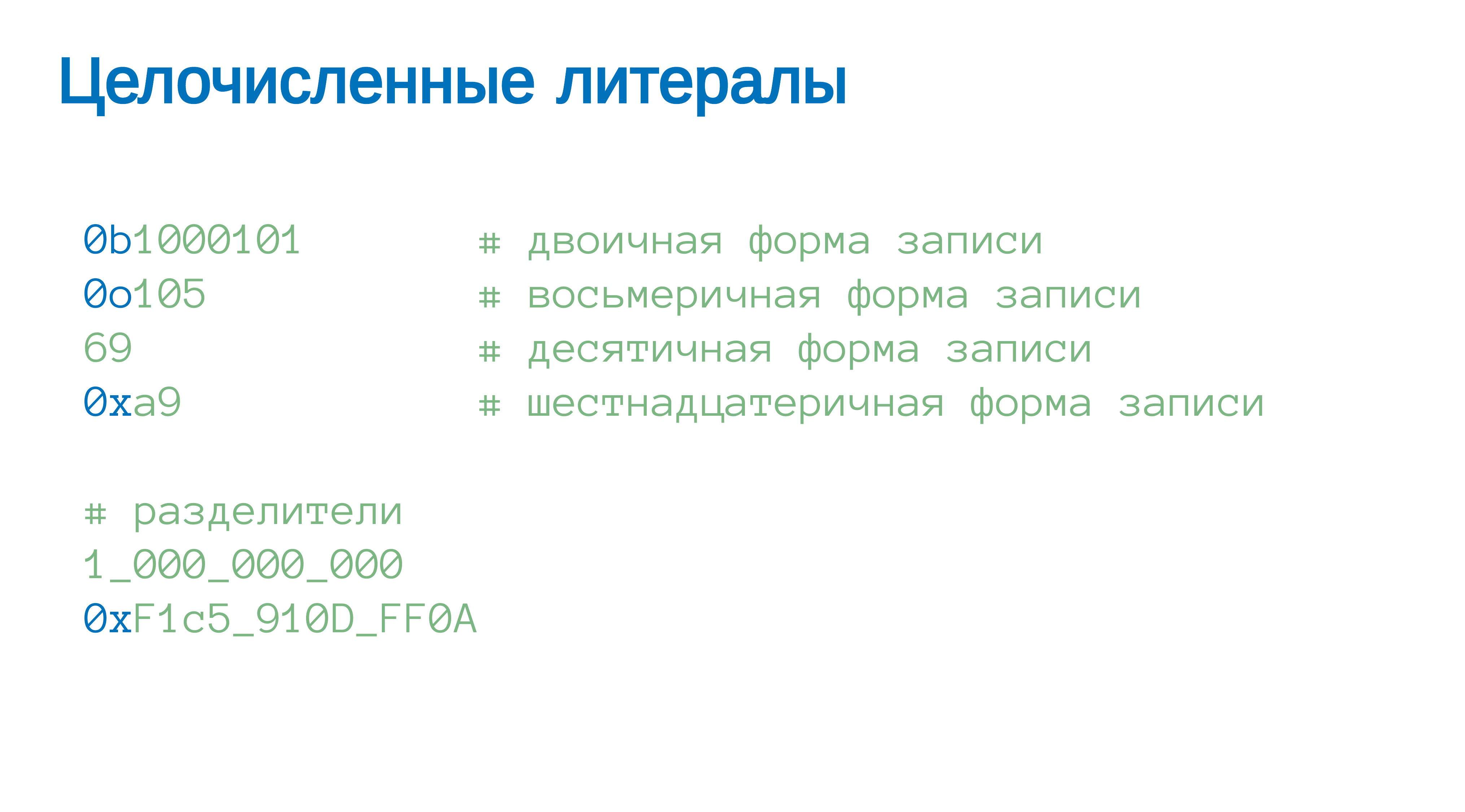

# Целочисленные литералы
0b1000101       # двоичная форма записи
0o105           # восьмеричная форма записи
69              # десятичная форма записи
0xa9            # шестнадцатеричная форма записи

# разделители
1_000_000_000
0xF1c5_910D_FF0A
8